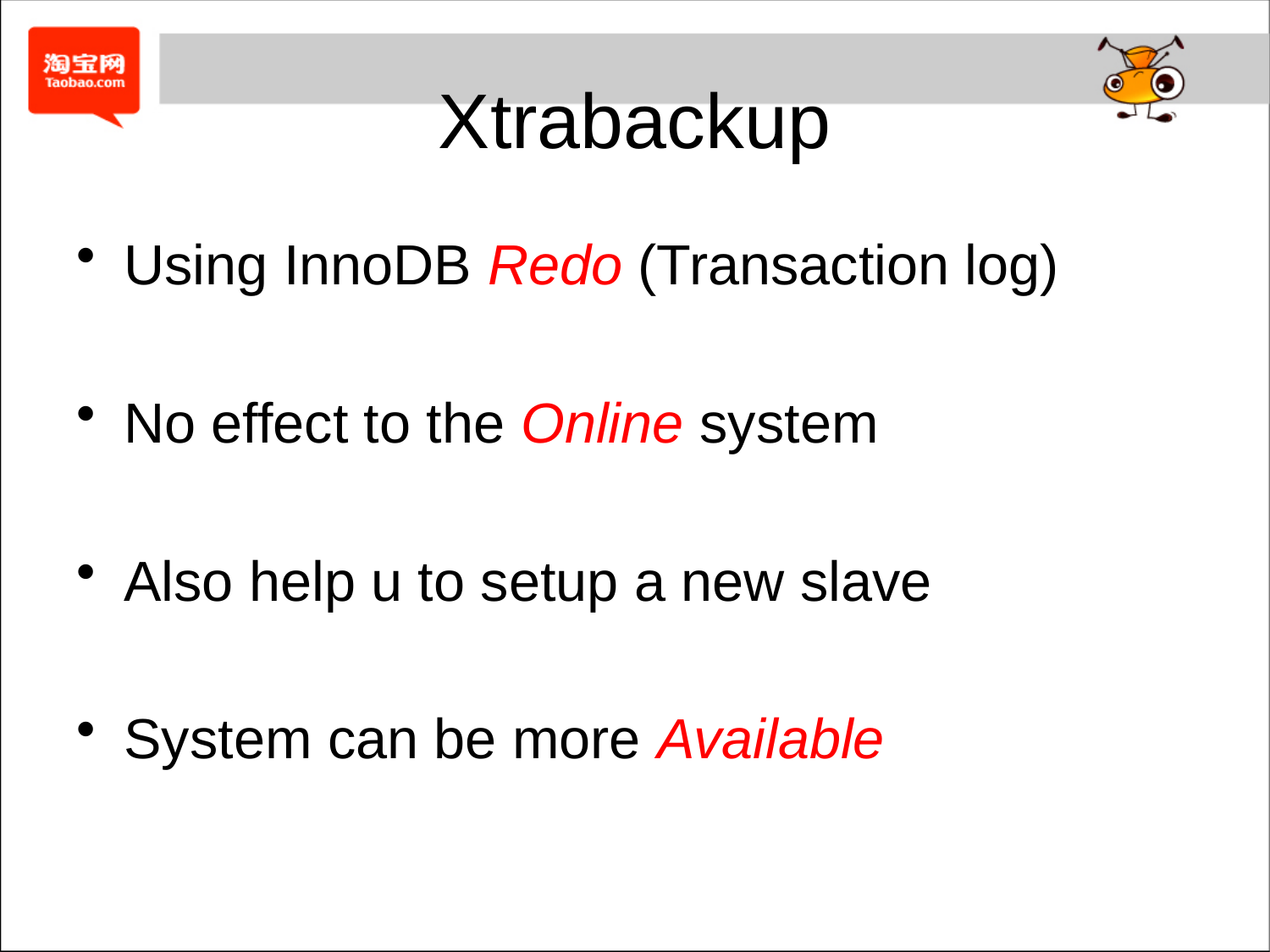

# Xtrabackup
Using InnoDB Redo (Transaction log)

No effect to the Online system

Also help u to setup a new slave

System can be more Available